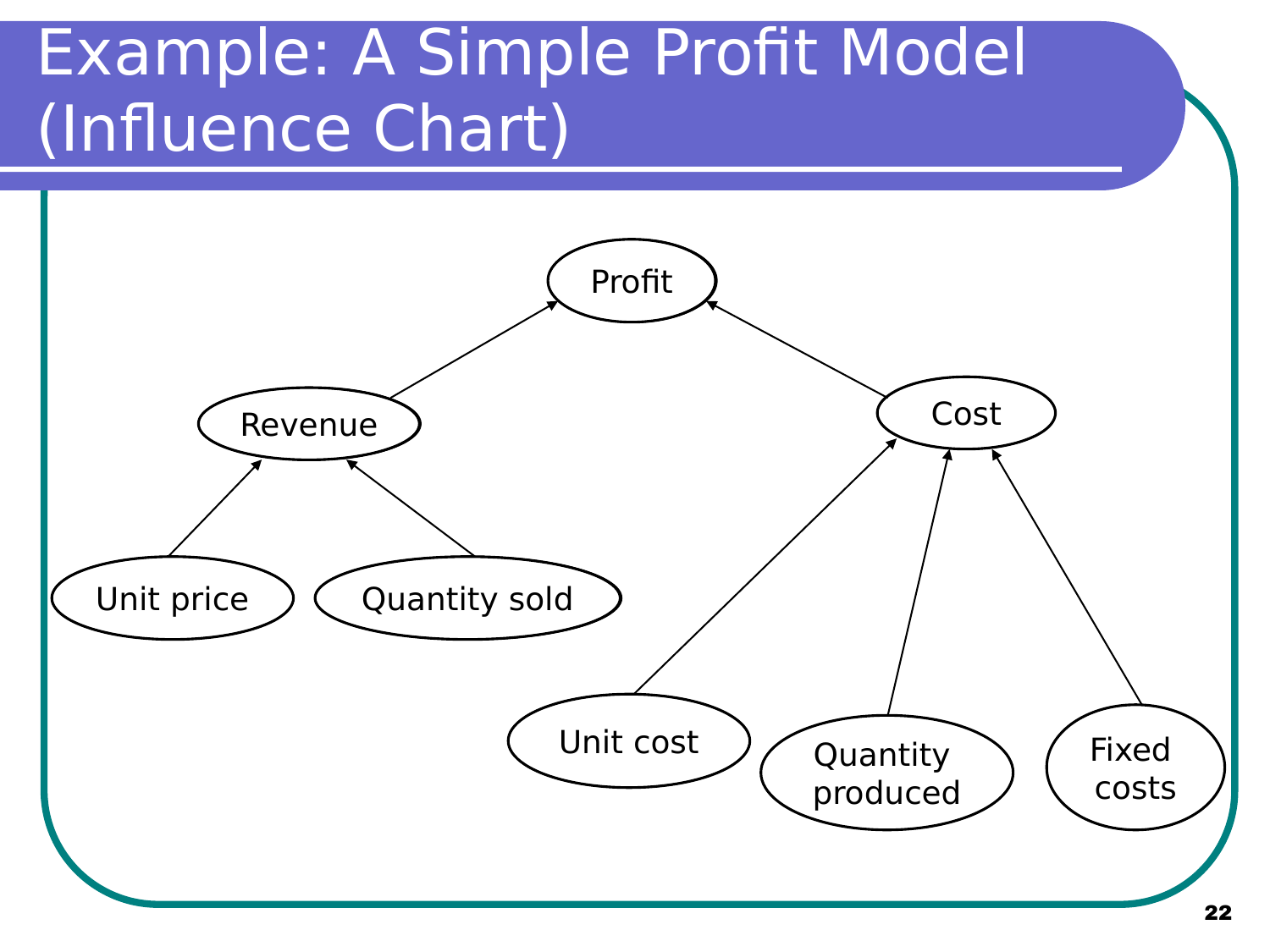

# Example: A Simple Profit Model (Influence Chart)
Profit

Cost

Revenue

Unit cost
Fixed
costs
Quantity
produced

Unit price

Quantity sold

22